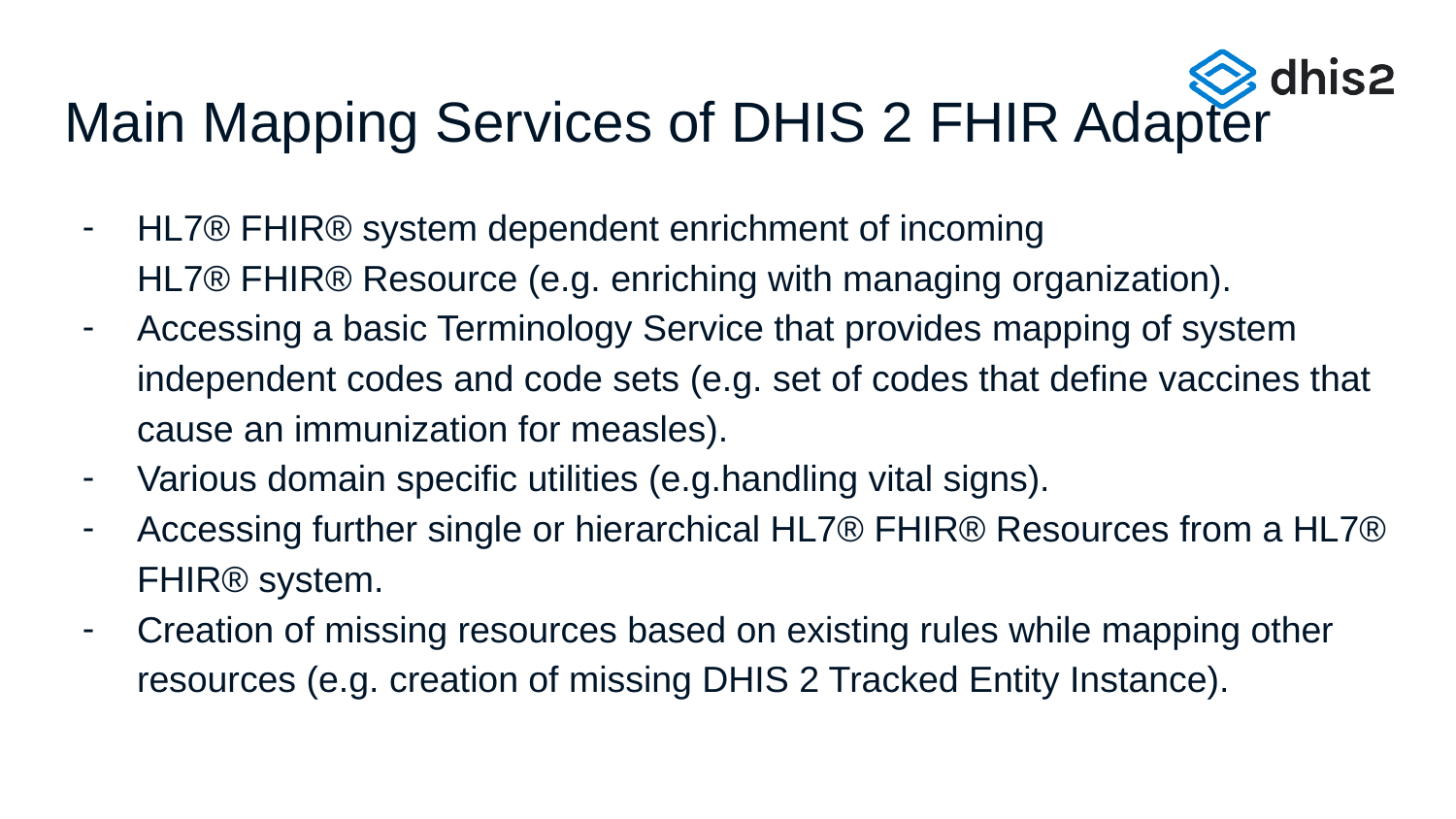

# Main Mapping Services of DHIS 2 FHIR Adapter
HL7® FHIR® system dependent enrichment of incoming
HL7® FHIR® Resource (e.g. enriching with managing organization).
Accessing a basic Terminology Service that provides mapping of system independent codes and code sets (e.g. set of codes that define vaccines that cause an immunization for measles).
Various domain specific utilities (e.g.handling vital signs).
Accessing further single or hierarchical HL7® FHIR® Resources from a HL7® FHIR® system.
Creation of missing resources based on existing rules while mapping other resources (e.g. creation of missing DHIS 2 Tracked Entity Instance).